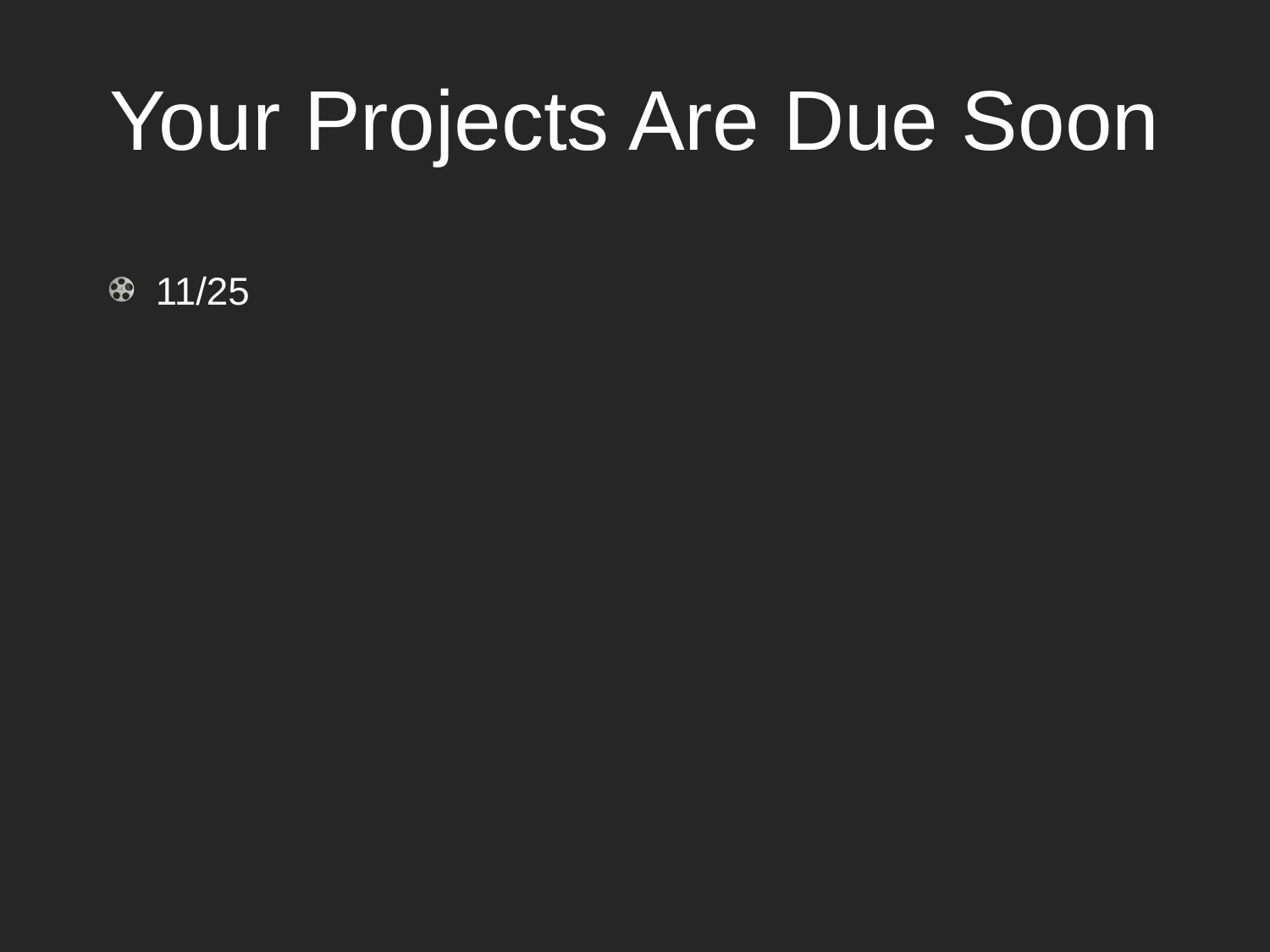

# Your Projects Are Due Soon
11/25